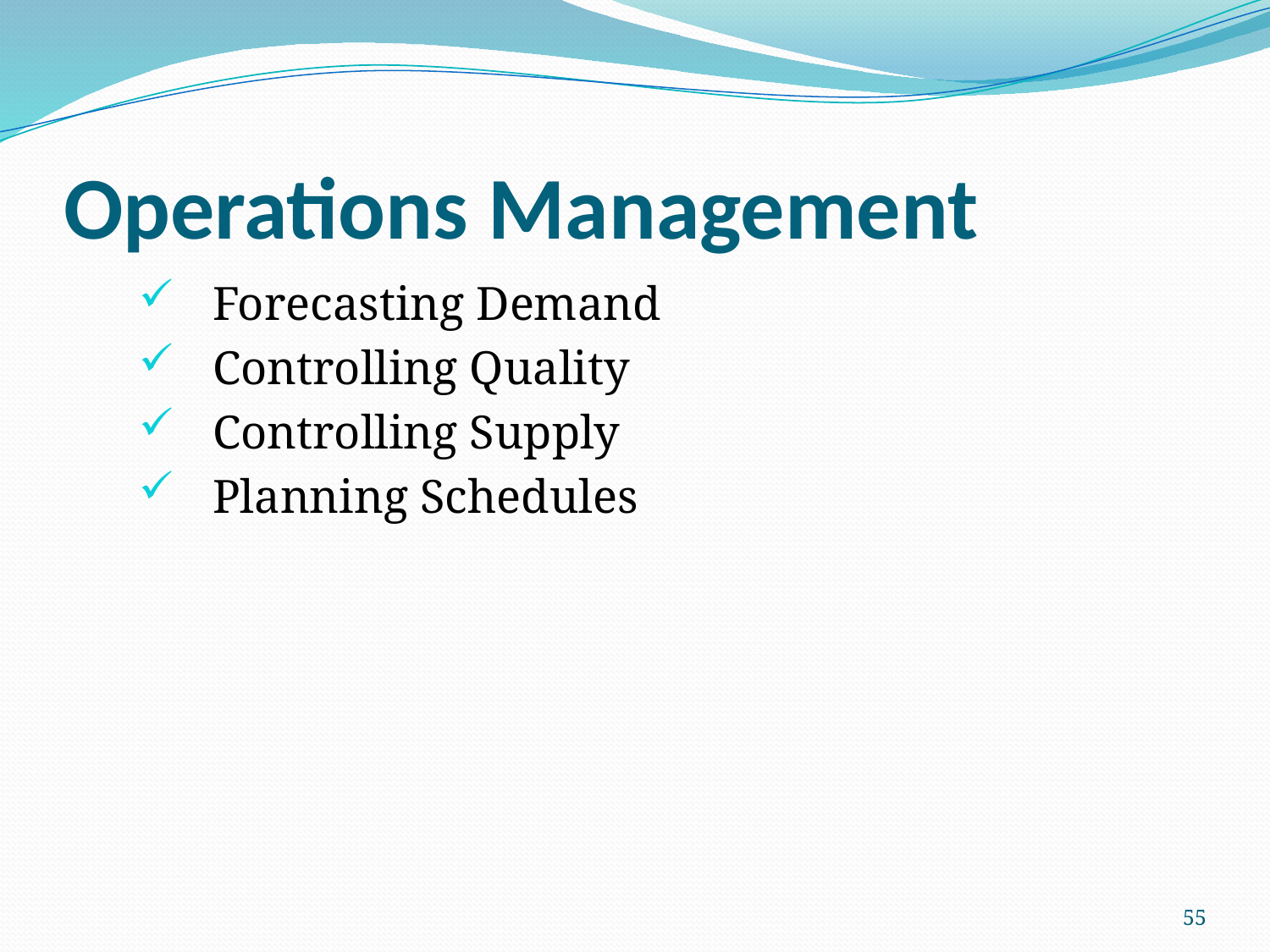

# Operations Management
Forecasting Demand
Controlling Quality
Controlling Supply
Planning Schedules
55